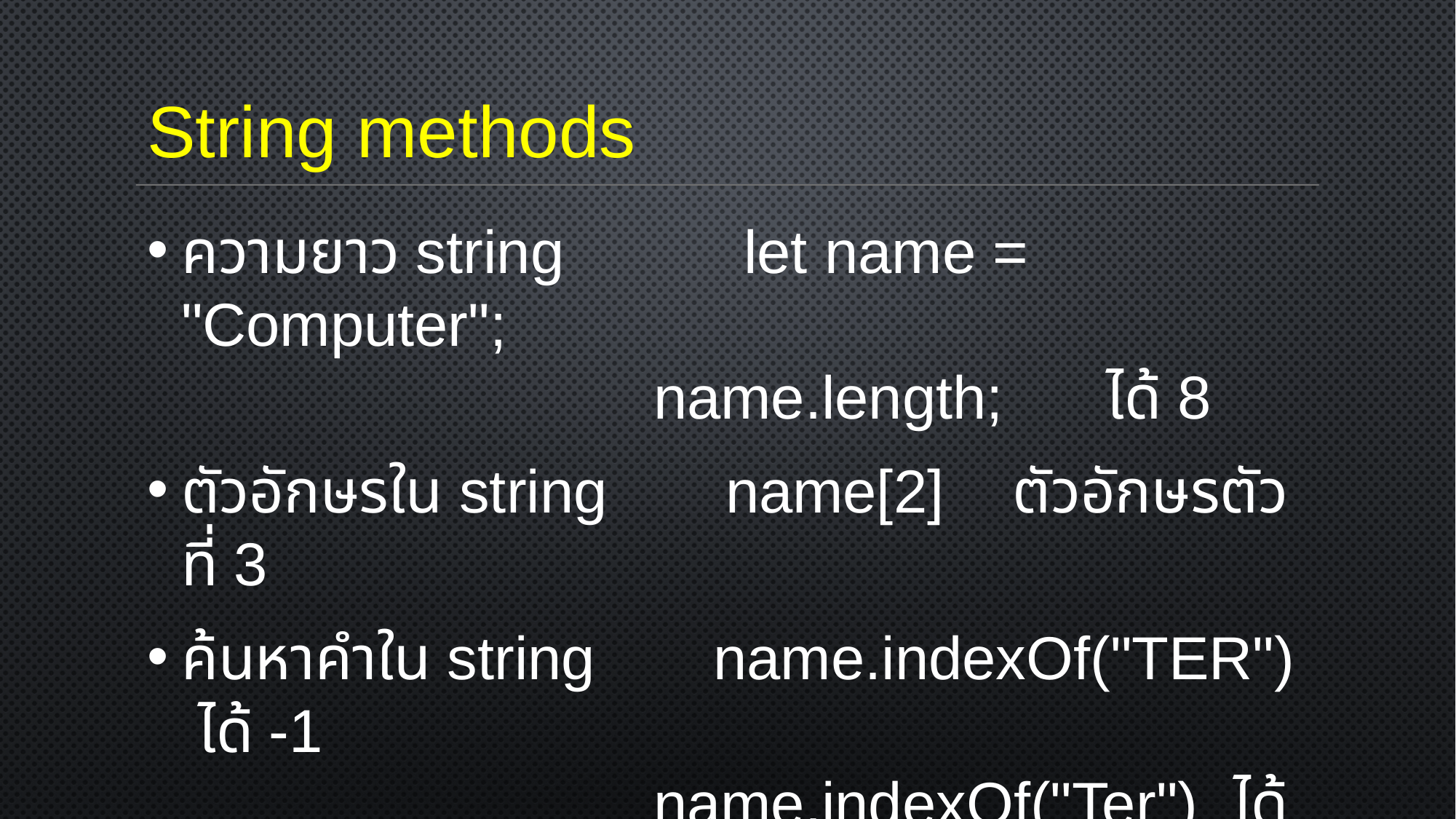

# String methods
ความยาว string		 let name = "Computer";
                            name.length;      ได้ 8
ตัวอักษรใน string       name[2]    ตัวอักษรตัวที่ 3
ค้นหาคำใน string       name.indexOf("TER")  ได้ -1
                            name.indexOf("Ter")  ได้  5